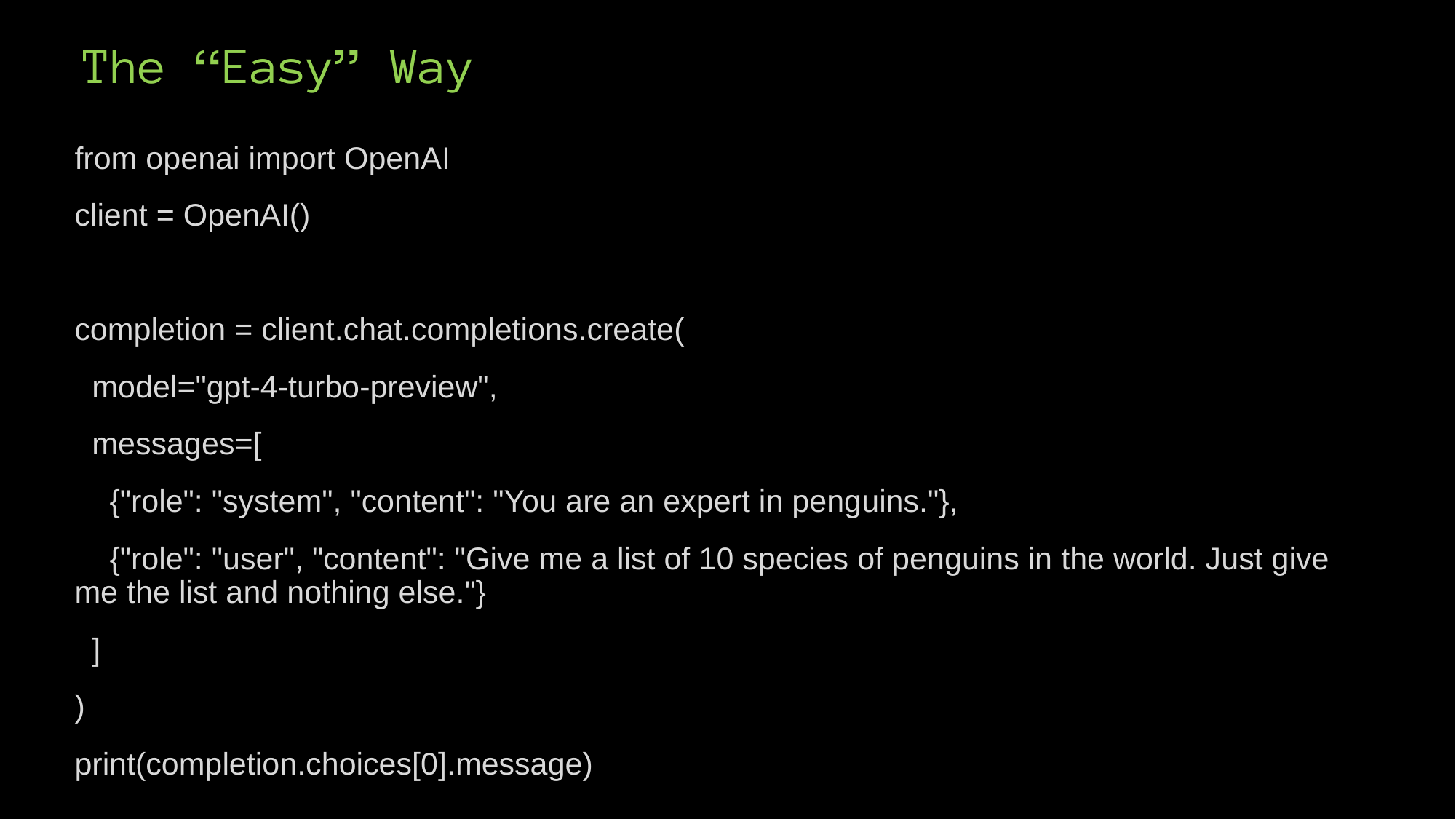

# The “Easy” Way
from openai import OpenAI
client = OpenAI()

completion = client.chat.completions.create(
  model="gpt-4-turbo-preview",
  messages=[
    {"role": "system", "content": "You are an expert in penguins."},
    {"role": "user", "content": "Give me a list of 10 species of penguins in the world. Just give me the list and nothing else."}
  ]
)
print(completion.choices[0].message)